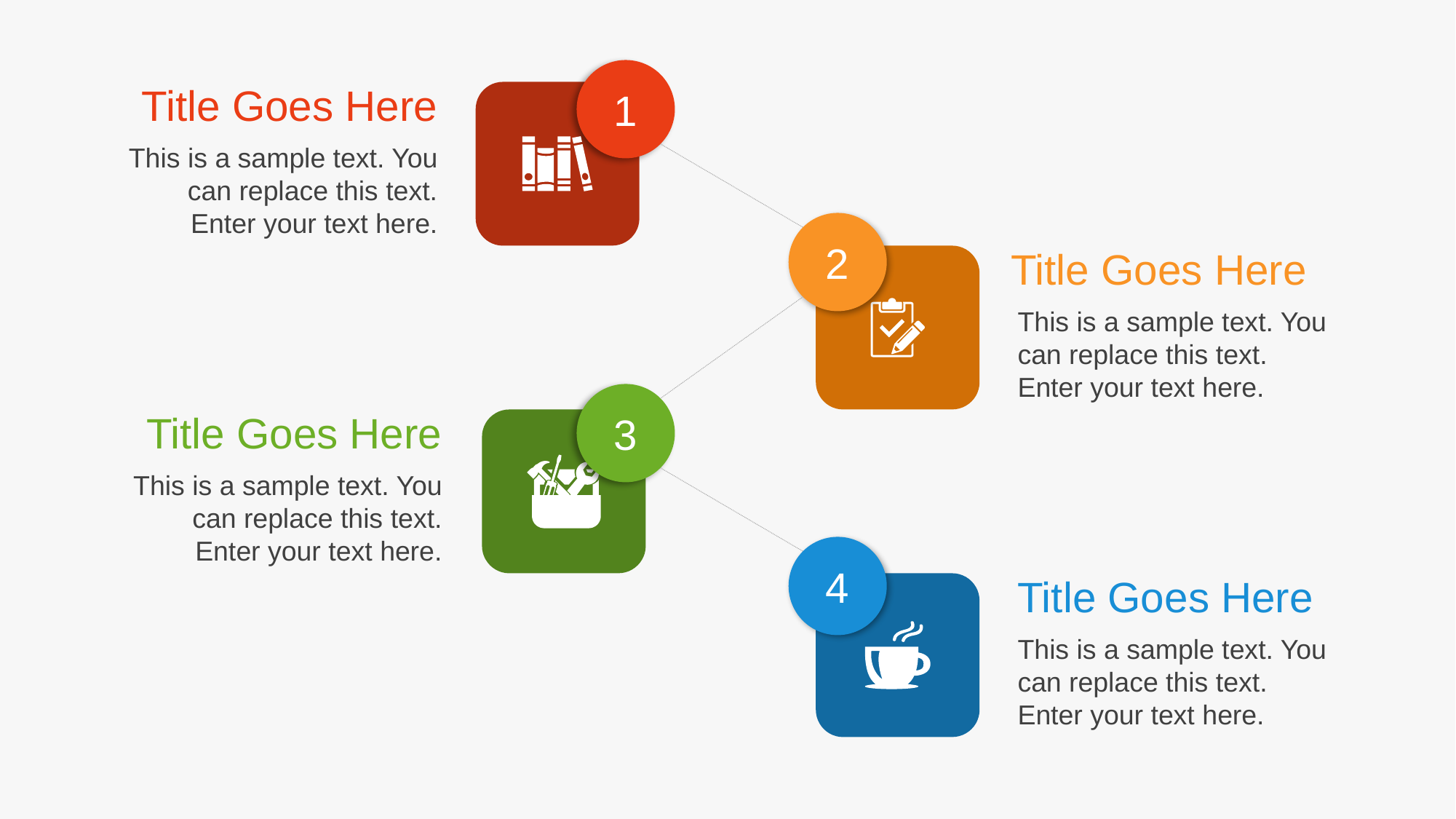

1
Title Goes Here

This is a sample text. You can replace this text. Enter your text here.

2
Title Goes Here

This is a sample text. You can replace this text. Enter your text here.
3
Title Goes Here

This is a sample text. You can replace this text. Enter your text here.
4
Title Goes Here

This is a sample text. You can replace this text. Enter your text here.